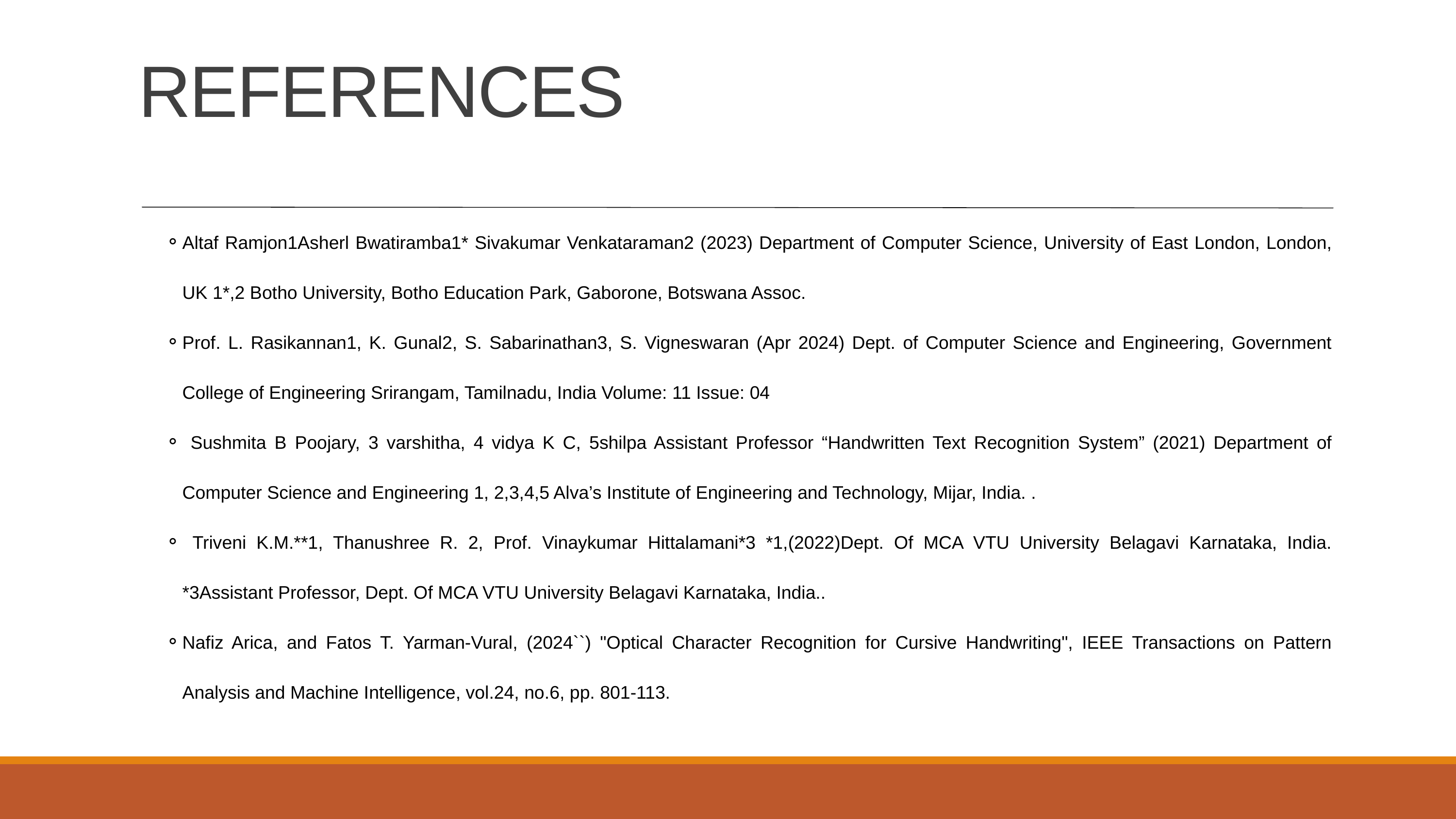

REFERENCES
Altaf Ramjon1Asherl Bwatiramba1* Sivakumar Venkataraman2 (2023) Department of Computer Science, University of East London, London, UK 1*,2 Botho University, Botho Education Park, Gaborone, Botswana Assoc.
Prof. L. Rasikannan1, K. Gunal2, S. Sabarinathan3, S. Vigneswaran (Apr 2024) Dept. of Computer Science and Engineering, Government College of Engineering Srirangam, Tamilnadu, India Volume: 11 Issue: 04
 Sushmita B Poojary, 3 varshitha, 4 vidya K C, 5shilpa Assistant Professor “Handwritten Text Recognition System” (2021) Department of Computer Science and Engineering 1, 2,3,4,5 Alva’s Institute of Engineering and Technology, Mijar, India. .
 Triveni K.M.**1, Thanushree R. 2, Prof. Vinaykumar Hittalamani*3 *1,(2022)Dept. Of MCA VTU University Belagavi Karnataka, India. *3Assistant Professor, Dept. Of MCA VTU University Belagavi Karnataka, India..
Nafiz Arica, and Fatos T. Yarman-Vural, (2024``) "Optical Character Recognition for Cursive Handwriting", IEEE Transactions on Pattern Analysis and Machine Intelligence, vol.24, no.6, pp. 801-113.